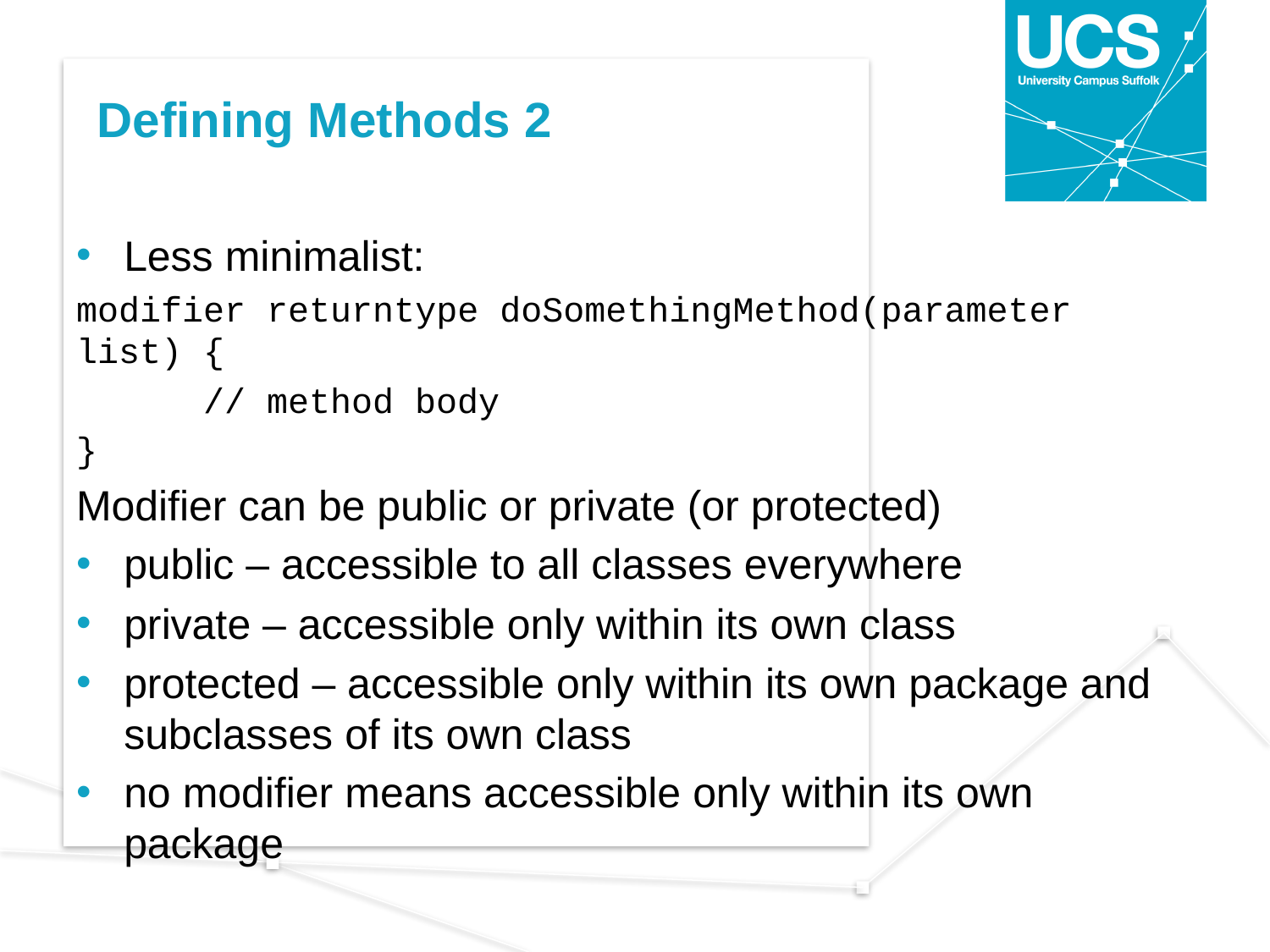

# Defining Methods 2
Less minimalist:
modifier returntype doSomethingMethod(parameter list) {
	// method body
}
Modifier can be public or private (or protected)
public – accessible to all classes everywhere
private – accessible only within its own class
protected – accessible only within its own package and subclasses of its own class
no modifier means accessible only within its own package